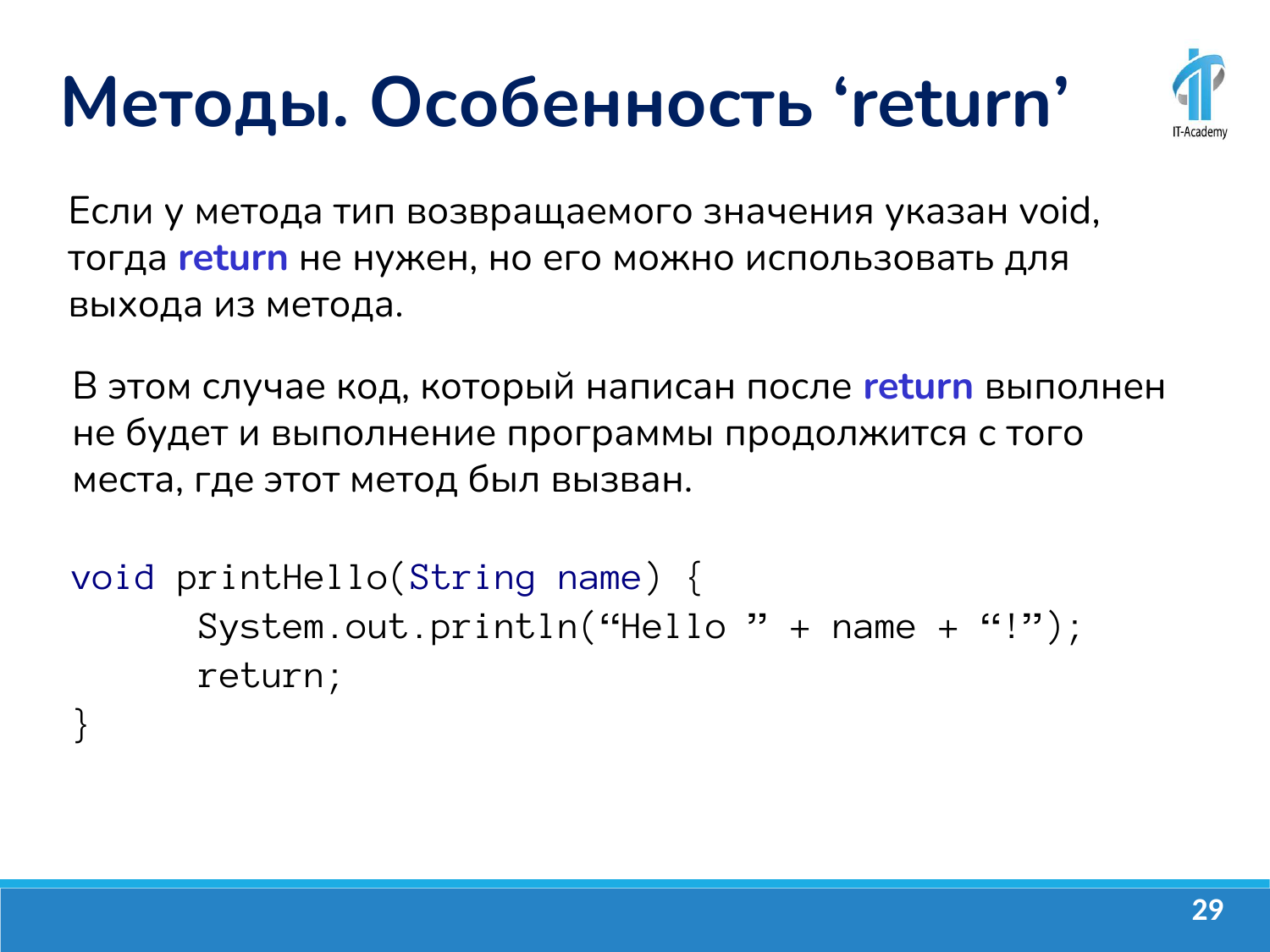

Методы. Особенность ‘return’
Если у метода тип возвращаемого значения указан void, тогда return не нужен, но его можно использовать для выхода из метода.
В этом случае код, который написан после return выполнен не будет и выполнение программы продолжится с того места, где этот метод был вызван.

void printHello(String name) {
	System.out.println(“Hello ” + name + “!”);
	return;
}
29